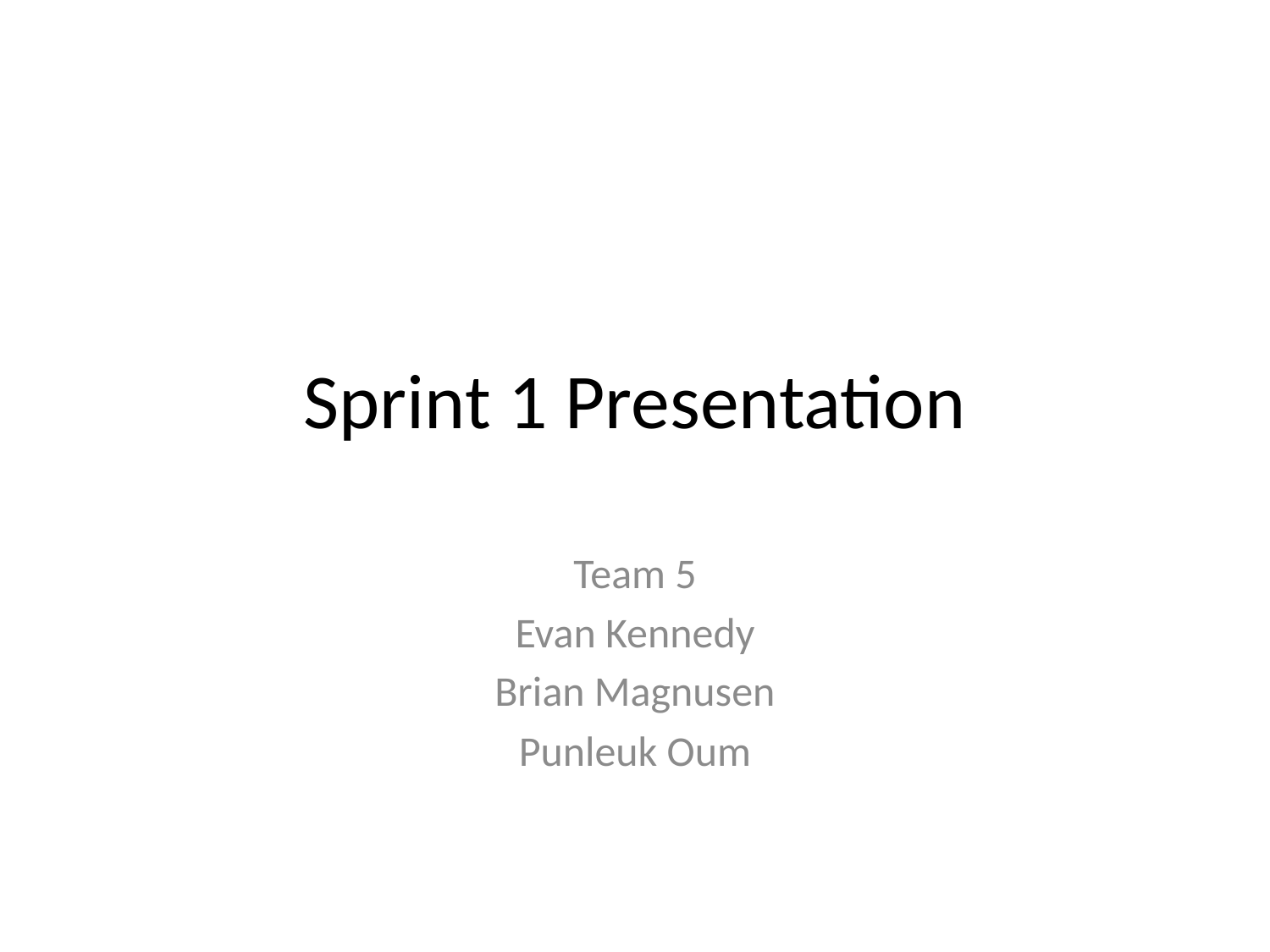

# Sprint 1 Presentation
Team 5
Evan Kennedy
Brian Magnusen
Punleuk Oum